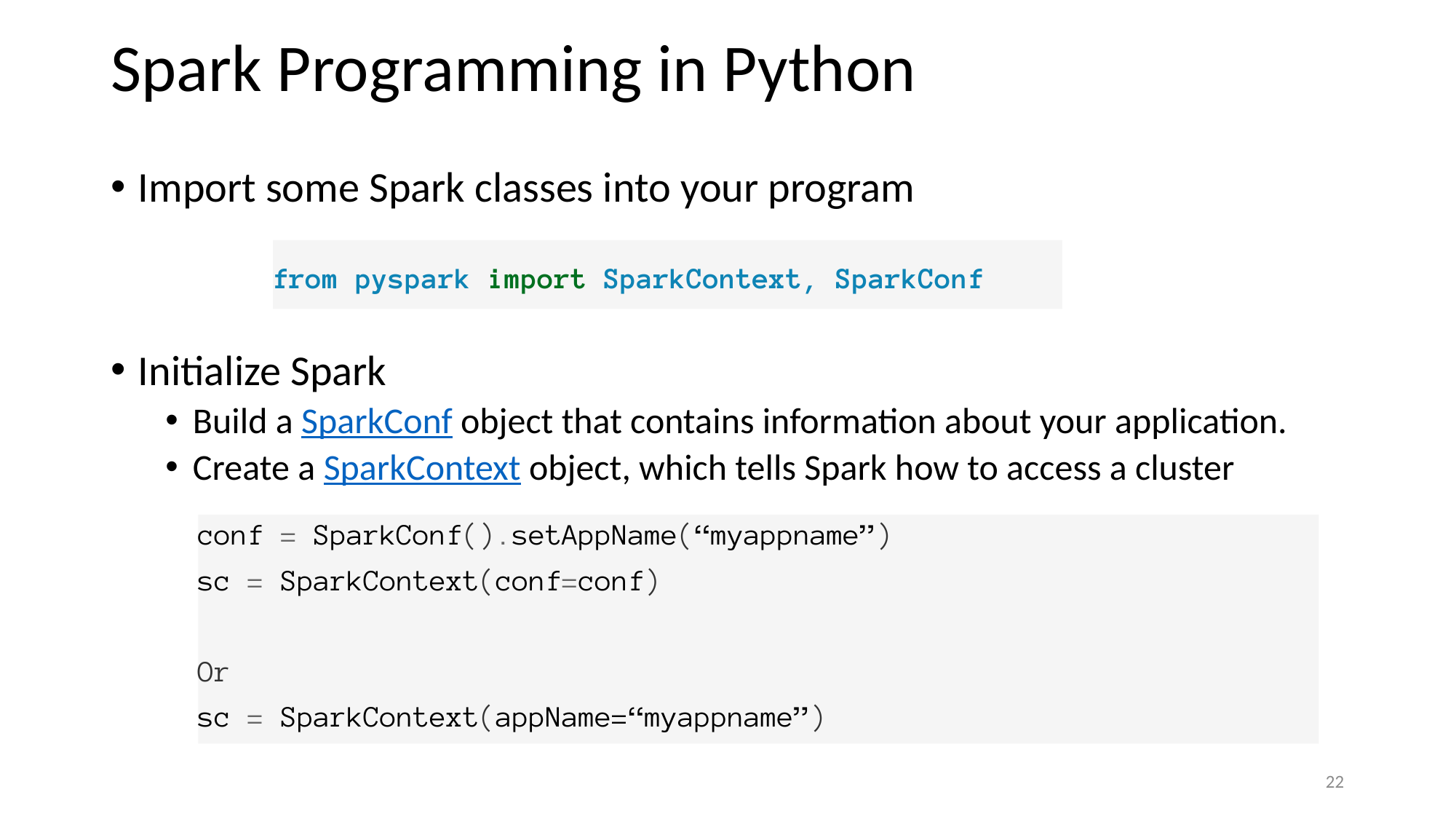

# Spark Programming in Python
Import some Spark classes into your program

Initialize Spark
Build a SparkConf object that contains information about your application.
Create a SparkContext object, which tells Spark how to access a cluster
from pyspark import SparkContext, SparkConf
conf = SparkConf().setAppName(“myappname”)
sc = SparkContext(conf=conf)

Or
sc = SparkContext(appName=“myappname”)
22